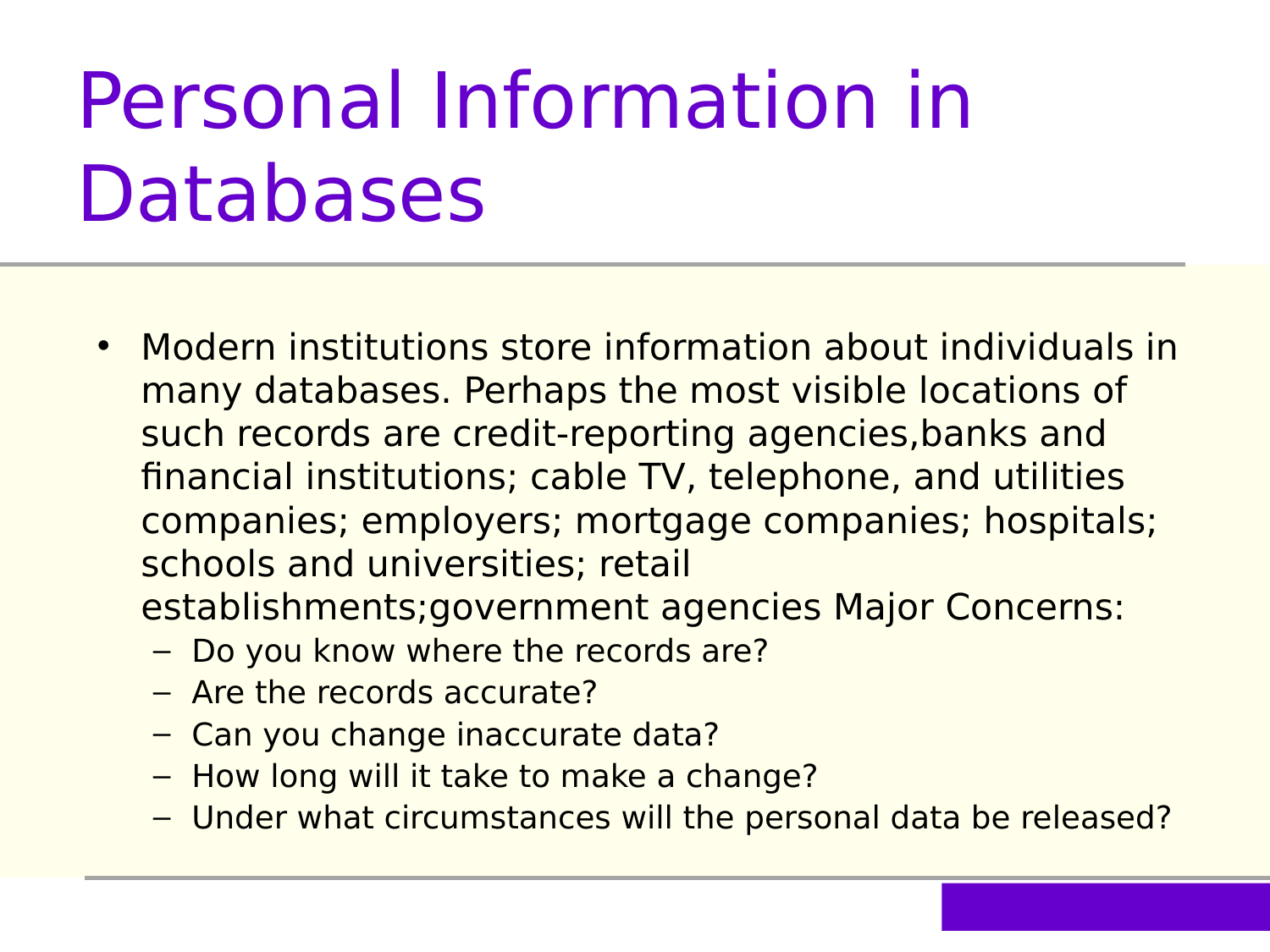

Personal Information in Databases
Modern institutions store information about individuals in many databases. Perhaps the most visible locations of such records are credit-reporting agencies,banks and financial institutions; cable TV, telephone, and utilities companies; employers; mortgage companies; hospitals; schools and universities; retail establishments;government agencies Major Concerns:
Do you know where the records are?
Are the records accurate?
Can you change inaccurate data?
How long will it take to make a change?
Under what circumstances will the personal data be released?